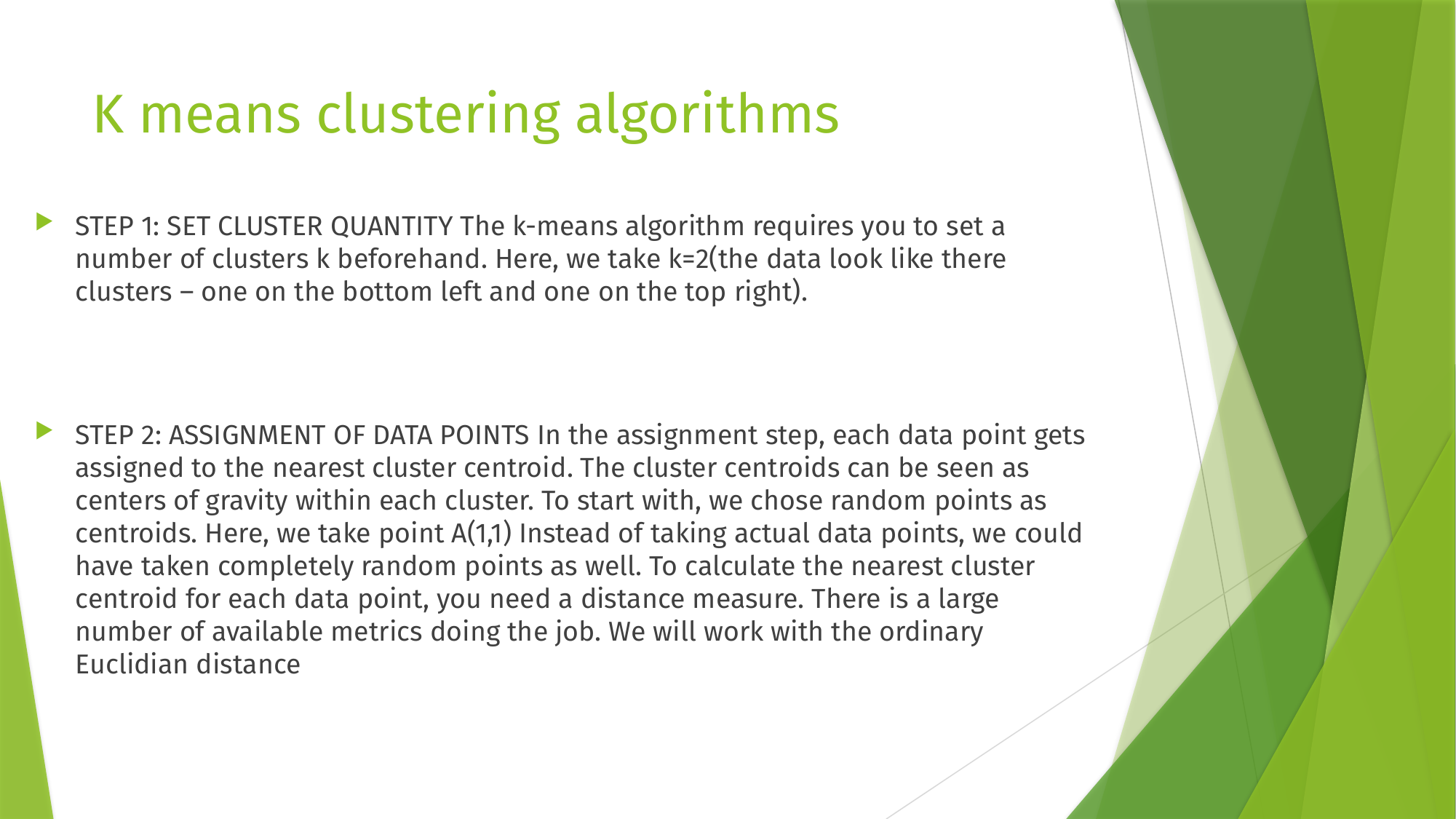

# K means clustering algorithms
STEP 1: SET CLUSTER QUANTITY The k-means algorithm requires you to set a number of clusters k beforehand. Here, we take k=2(the data look like there clusters – one on the bottom left and one on the top right).

STEP 2: ASSIGNMENT OF DATA POINTS In the assignment step, each data point gets assigned to the nearest cluster centroid. The cluster centroids can be seen as centers of gravity within each cluster. To start with, we chose random points as centroids. Here, we take point A(1,1) Instead of taking actual data points, we could have taken completely random points as well. To calculate the nearest cluster centroid for each data point, you need a distance measure. There is a large number of available metrics doing the job. We will work with the ordinary Euclidian distance